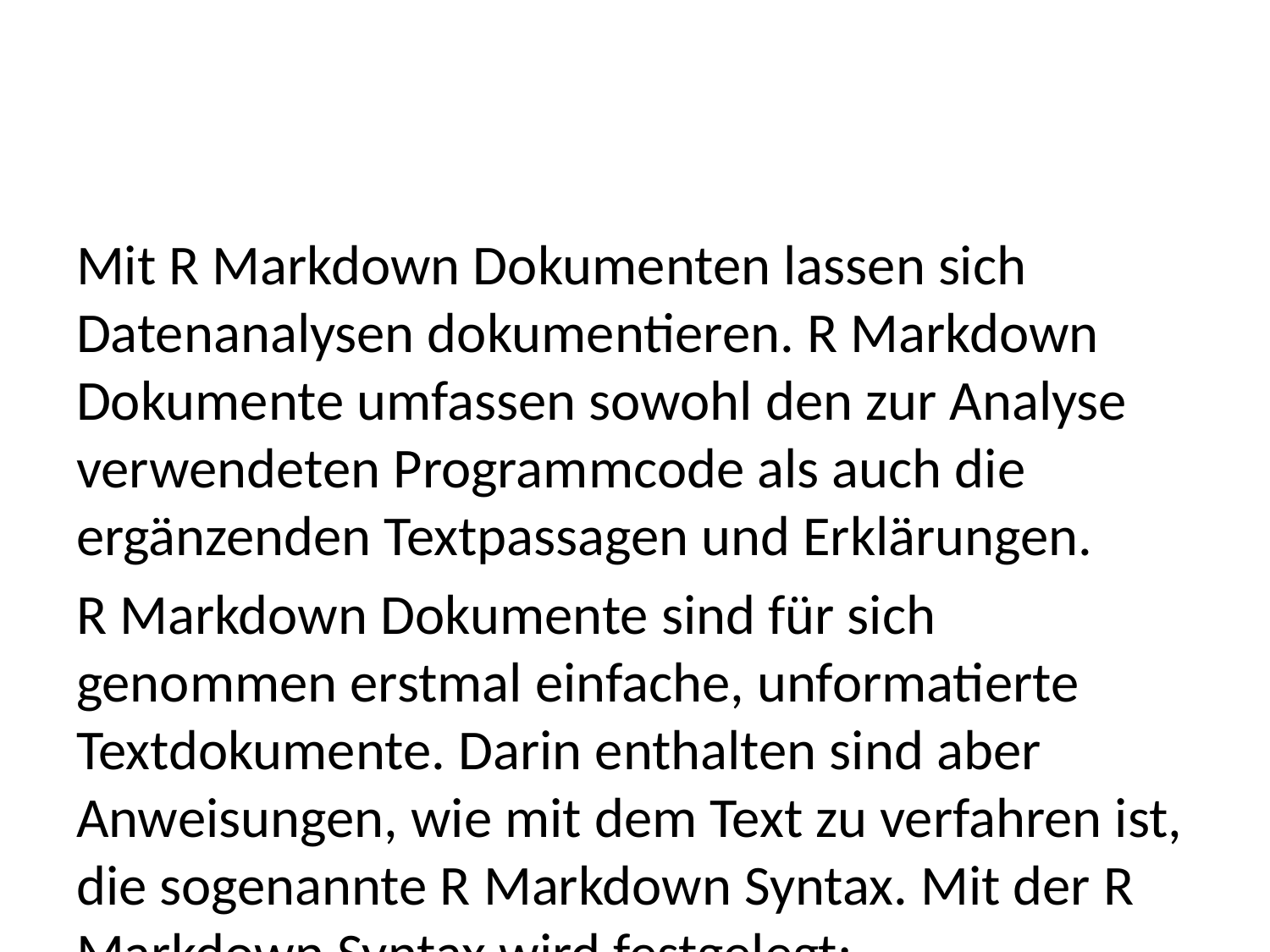

Mit R Markdown Dokumenten lassen sich Datenanalysen dokumentieren. R Markdown Dokumente umfassen sowohl den zur Analyse verwendeten Programmcode als auch die ergänzenden Textpassagen und Erklärungen.
R Markdown Dokumente sind für sich genommen erstmal einfache, unformatierte Textdokumente. Darin enthalten sind aber Anweisungen, wie mit dem Text zu verfahren ist, die sogenannte R Markdown Syntax. Mit der R Markdown Syntax wird festgelegt:
Einerseits welcher Text als R Befehl ausgeführt werden soll und dabei insbesondere
ob nur die Ergebnisse oder auch die Befehle selber dargestellt werden ,
in welcher Form die graphische Ausgabe dargestellt werden sowie
ob und wie eine Interaktion mit dem Nutzer erfolgt
Andererseits welcher Text als erklärender Text ausgegeben soll und dabei insbesondere
wie der Text strukturiert ist (Überschriften, Listen,..),
wie der Text formatiert ist (Schriftart und -größe, …) sowie
ob und welche ergänzenden Elemente vorhanden sind (Fußnoten, Bilder,…).